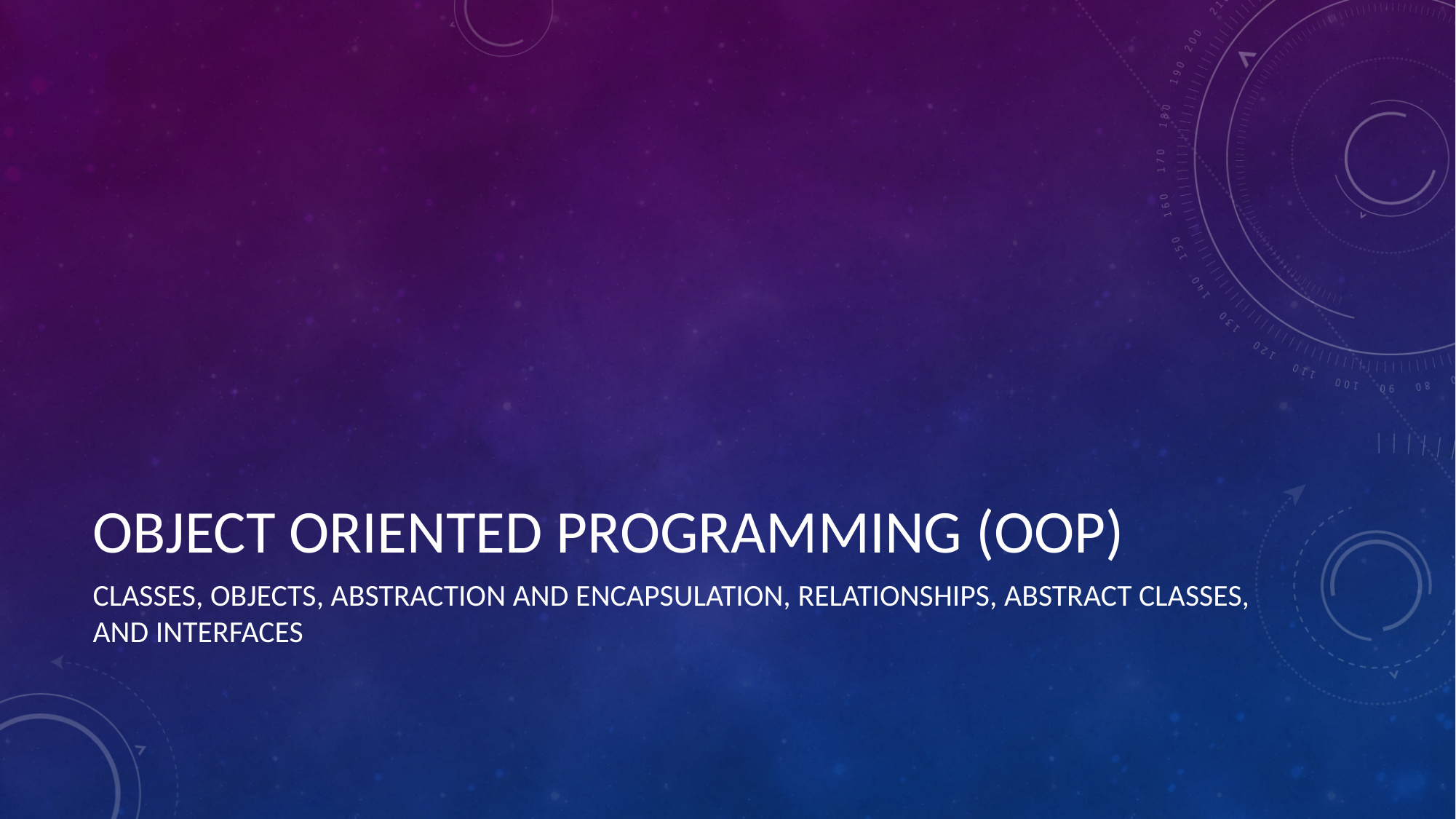

# Object Oriented Programming (OOP)
Classes, objects, abstraction and encapsulation, relationships, abstract classes, and interfaces